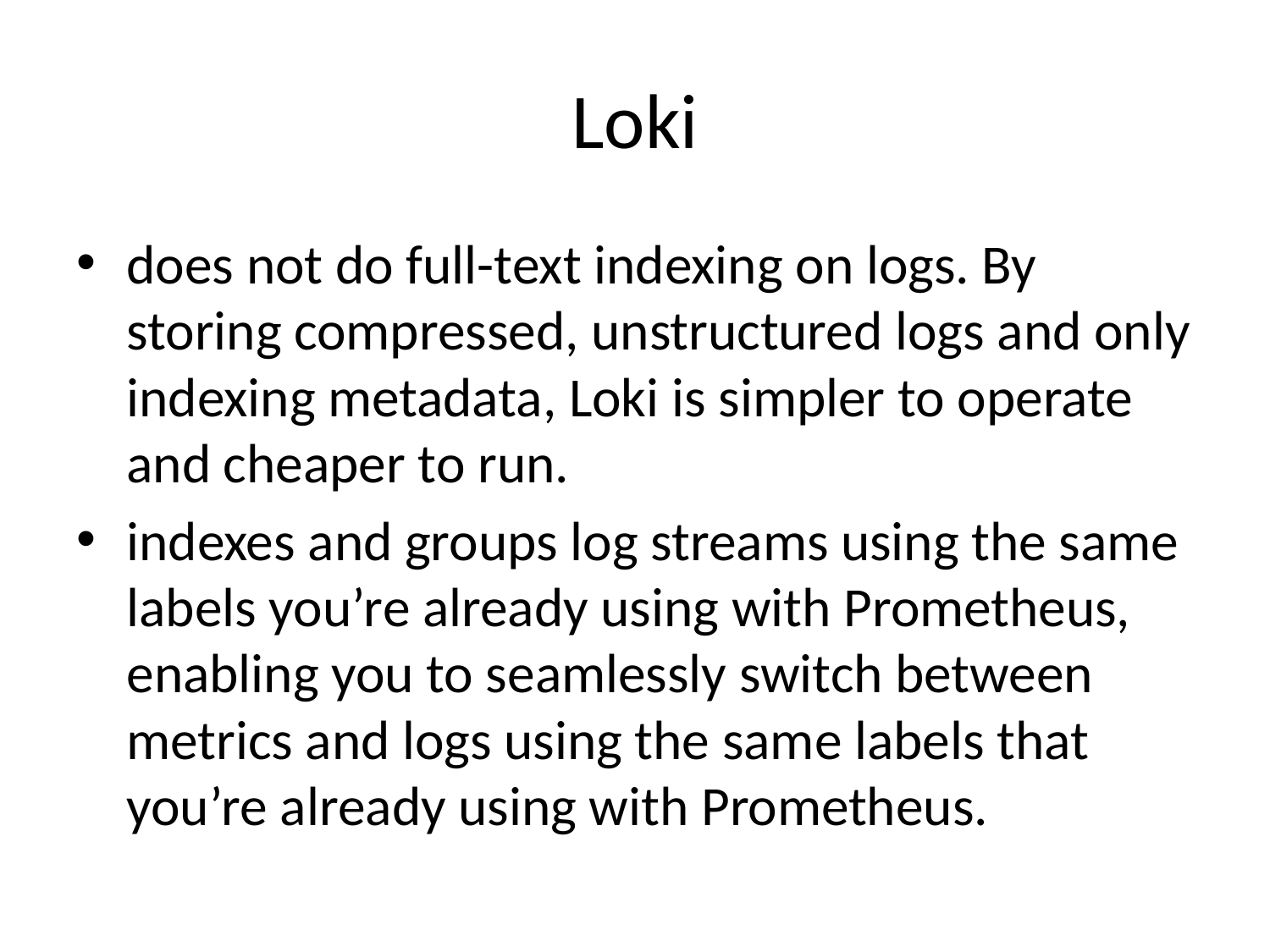

# Loki
does not do full-text indexing on logs. By storing compressed, unstructured logs and only indexing metadata, Loki is simpler to operate and cheaper to run.
indexes and groups log streams using the same labels you’re already using with Prometheus, enabling you to seamlessly switch between metrics and logs using the same labels that you’re already using with Prometheus.